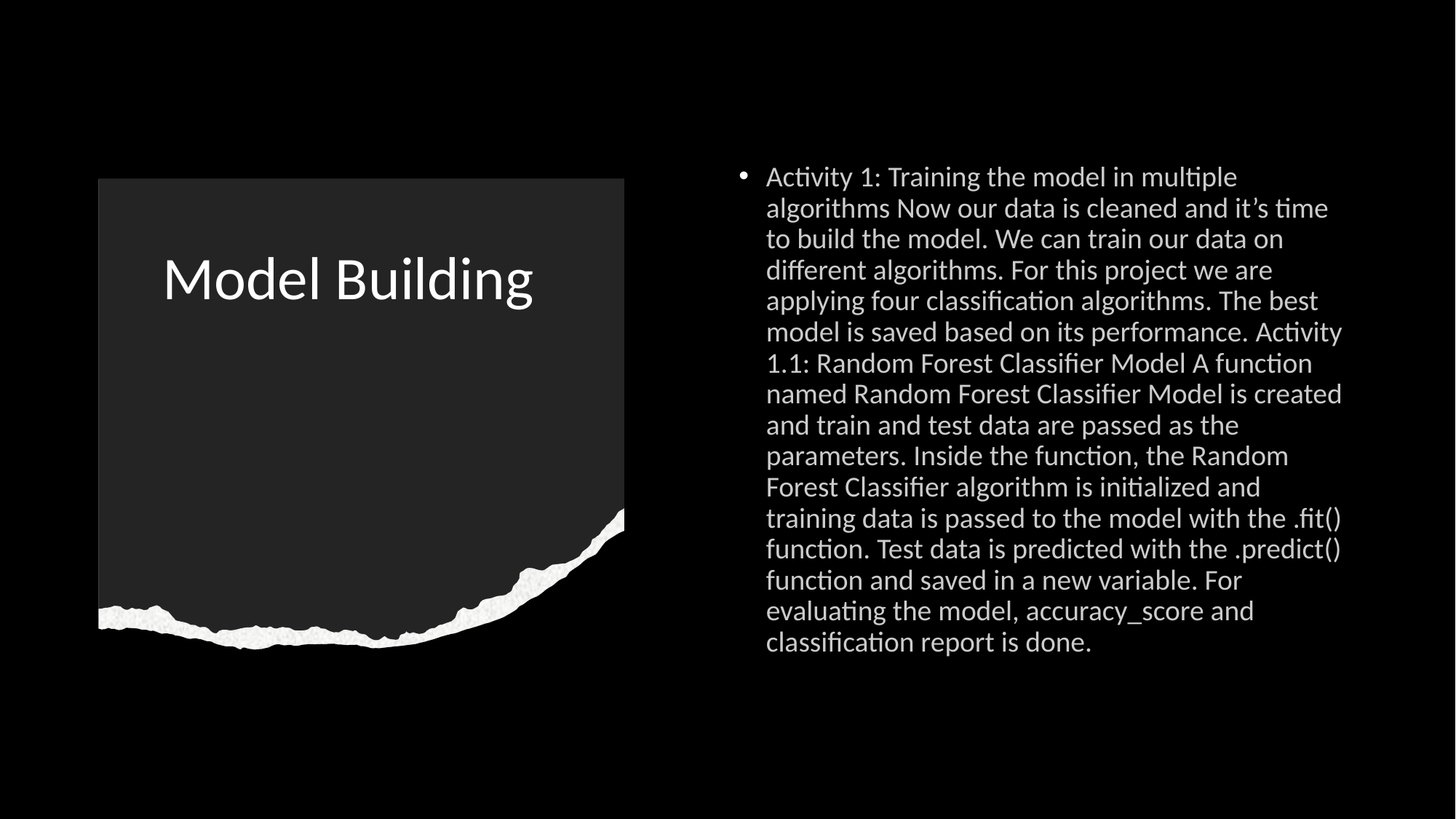

Activity 1: Training the model in multiple algorithms Now our data is cleaned and it’s time to build the model. We can train our data on different algorithms. For this project we are applying four classification algorithms. The best model is saved based on its performance. Activity 1.1: Random Forest Classifier Model A function named Random Forest Classifier Model is created and train and test data are passed as the parameters. Inside the function, the Random Forest Classifier algorithm is initialized and training data is passed to the model with the .fit() function. Test data is predicted with the .predict() function and saved in a new variable. For evaluating the model, accuracy_score and classification report is done.

# Model Building